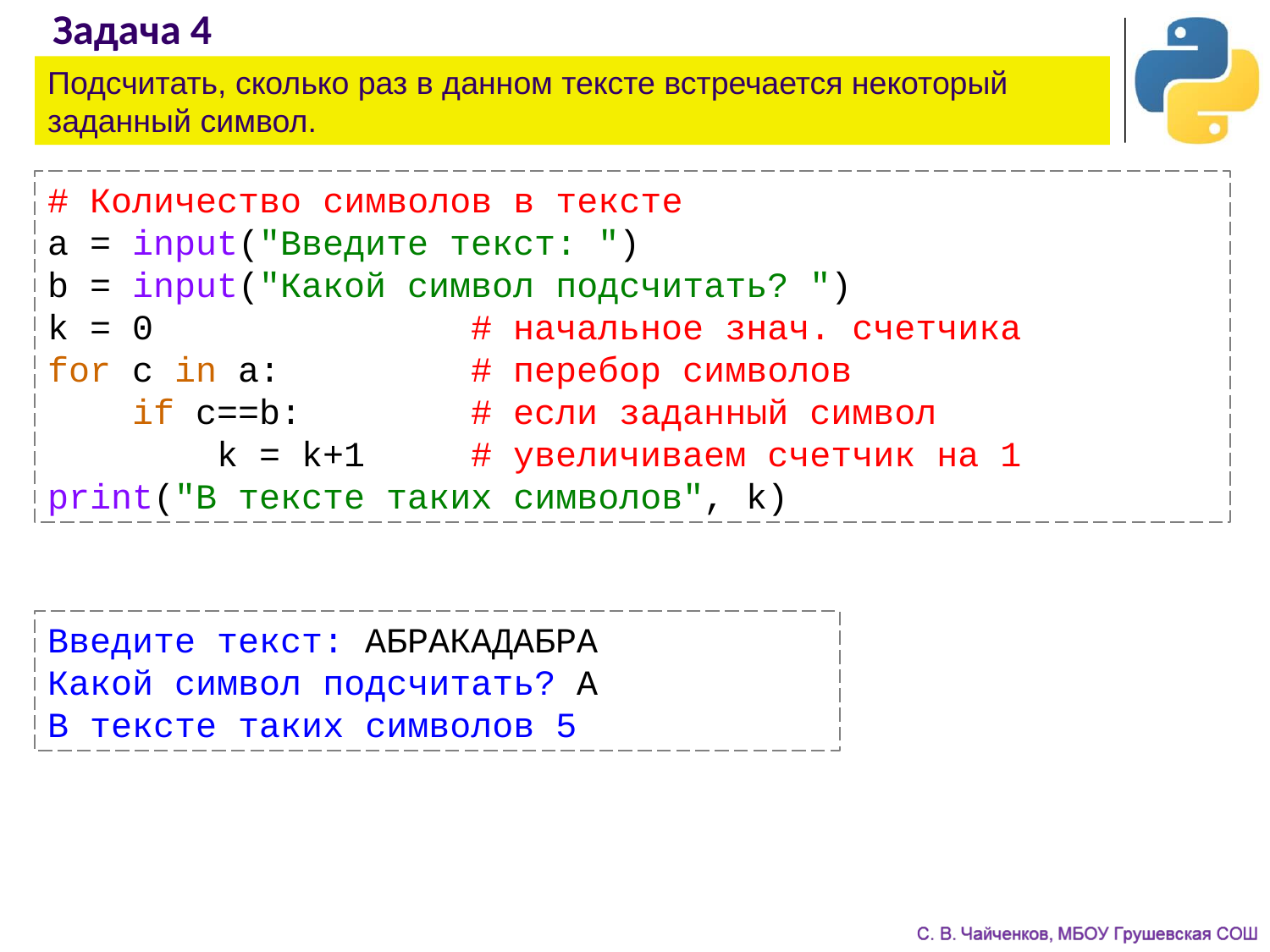

# Задача 4
Подсчитать, сколько раз в данном тексте встречается некоторый заданный символ.
# Количество символов в тексте
a = input("Введите текст: ")
b = input("Какой символ подсчитать? ")
k = 0               # начальное знач. счетчика
for c in a:         # перебор символов
    if c==b:        # если заданный символ
        k = k+1     # увеличиваем счетчик на 1
print("В тексте таких символов", k)
Введите текст: АБРАКАДАБРА
Какой символ подсчитать? А
В тексте таких символов 5